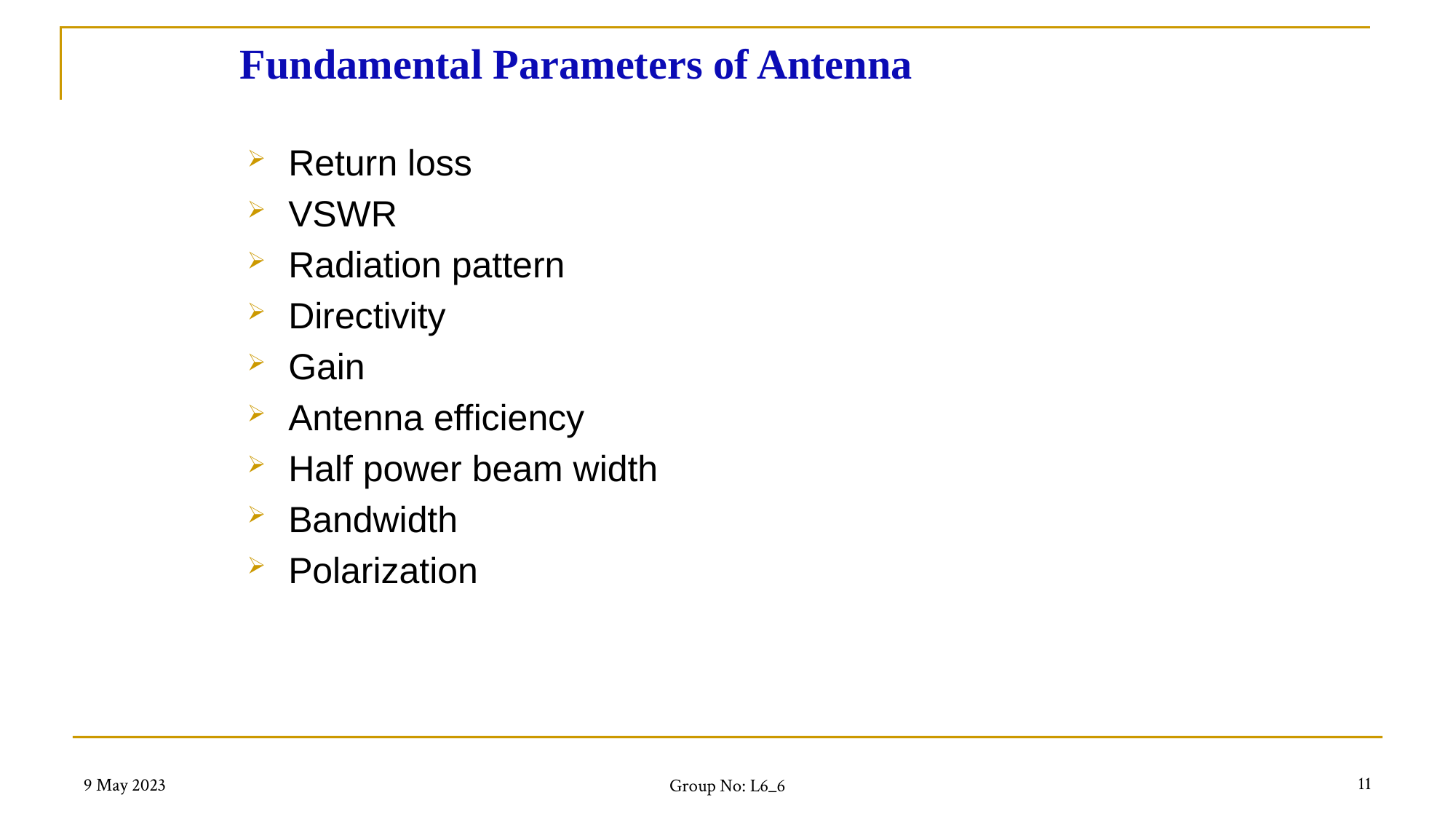

# Fundamental Parameters of Antenna

Return loss
VSWR
Radiation pattern
Directivity
Gain
Antenna efficiency
Half power beam width
Bandwidth
Polarization

9 May 2023
11
Group No: L6_6